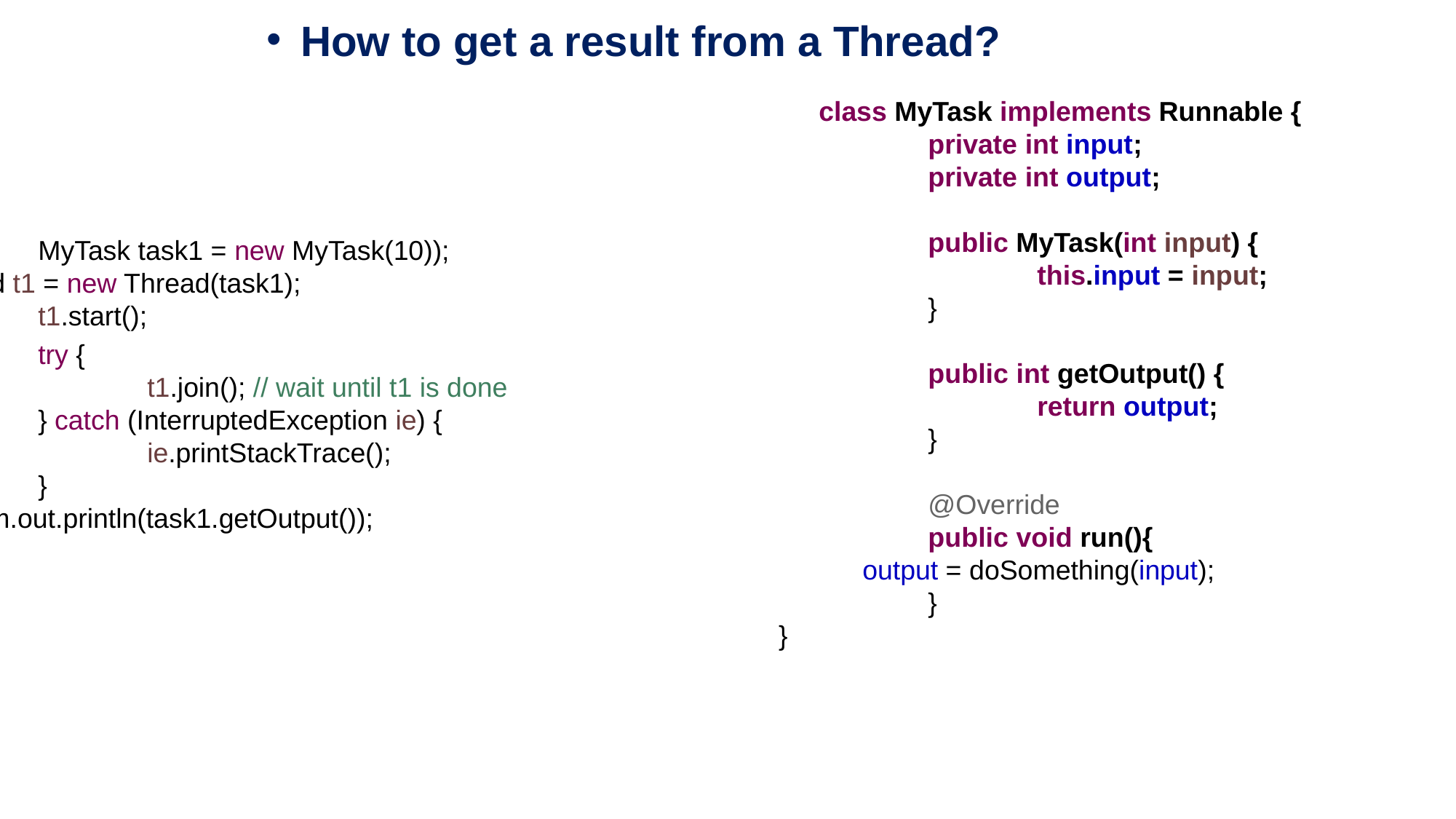

How to get a result from a Thread?
	class MyTask implements Runnable {
		private int input;
		private int output;

		public MyTask(int input) {
			this.input = input;
		}

		public int getOutput() {
			return output;
		}

		@Override
		public void run(){
                    output = doSomething(input);
		}
         }
		MyTask task1 = new MyTask(10));
             Thread t1 = new Thread(task1);
		t1.start();

		try {
			t1.join(); // wait until t1 is done
		} catch (InterruptedException ie) {
			ie.printStackTrace();
		}
             System.out.println(task1.getOutput());